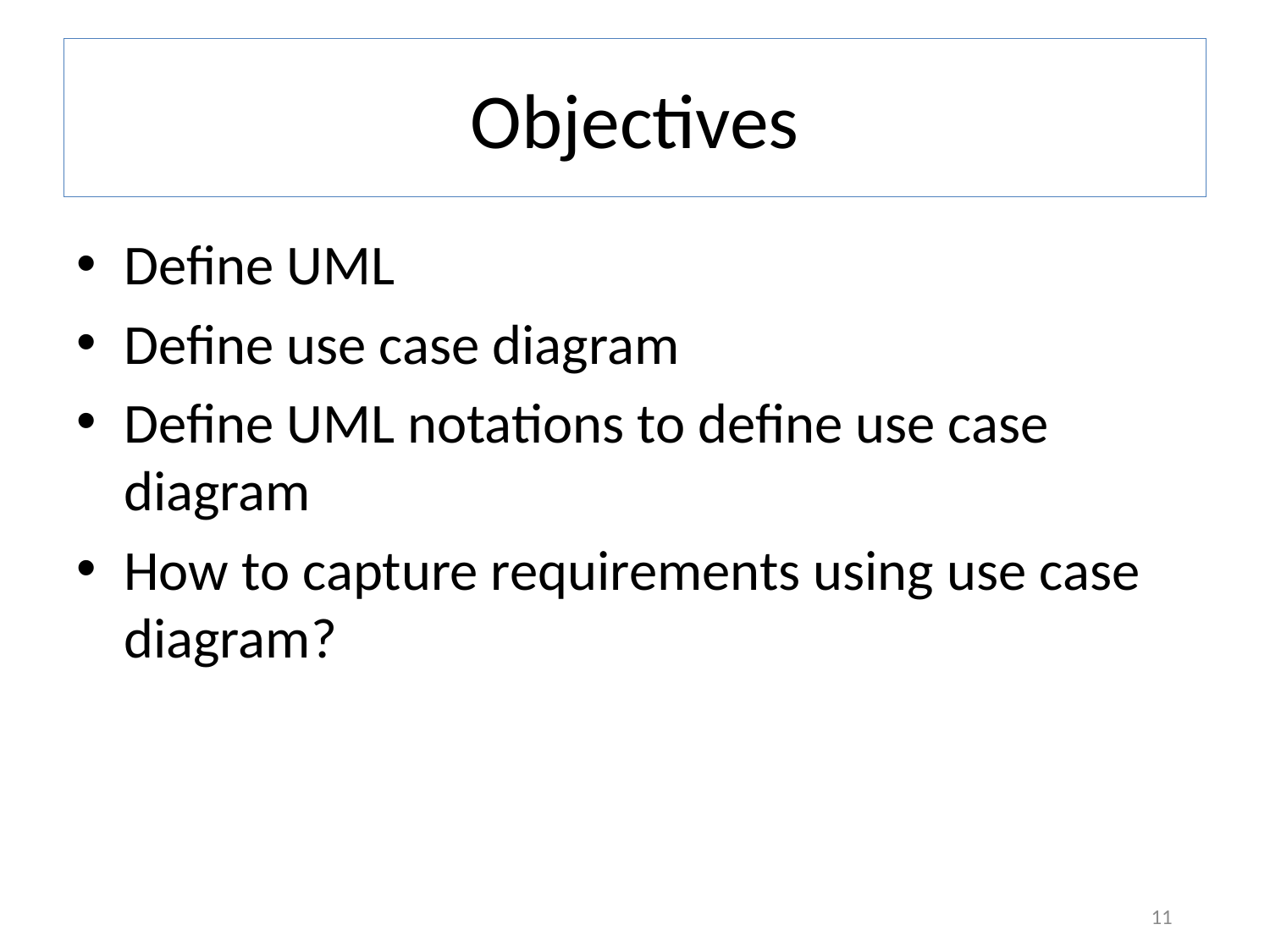

# Objectives
Define UML
Define use case diagram
Define UML notations to define use case diagram
How to capture requirements using use case diagram?

11